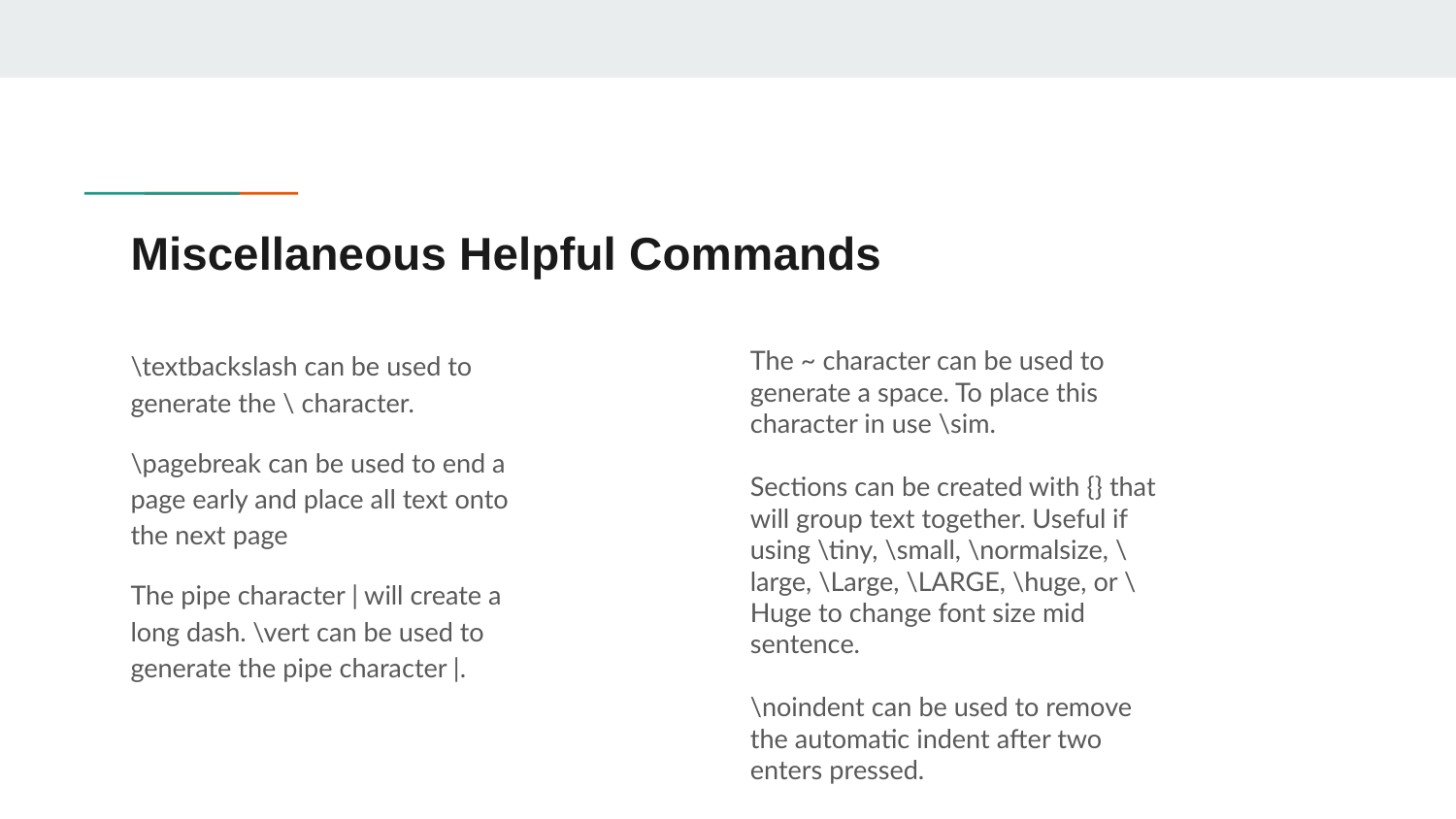

# Miscellaneous Helpful Commands
The ~ character can be used to generate a space. To place this character in use \sim.

Sections can be created with {} that will group text together. Useful if using \tiny, \small, \normalsize, \large, \Large, \LARGE, \huge, or \Huge to change font size mid sentence.

\noindent can be used to remove the automatic indent after two enters pressed.
\textbackslash can be used to generate the \ character.
\pagebreak can be used to end a page early and place all text onto the next page
The pipe character | will create a long dash. \vert can be used to generate the pipe character |.